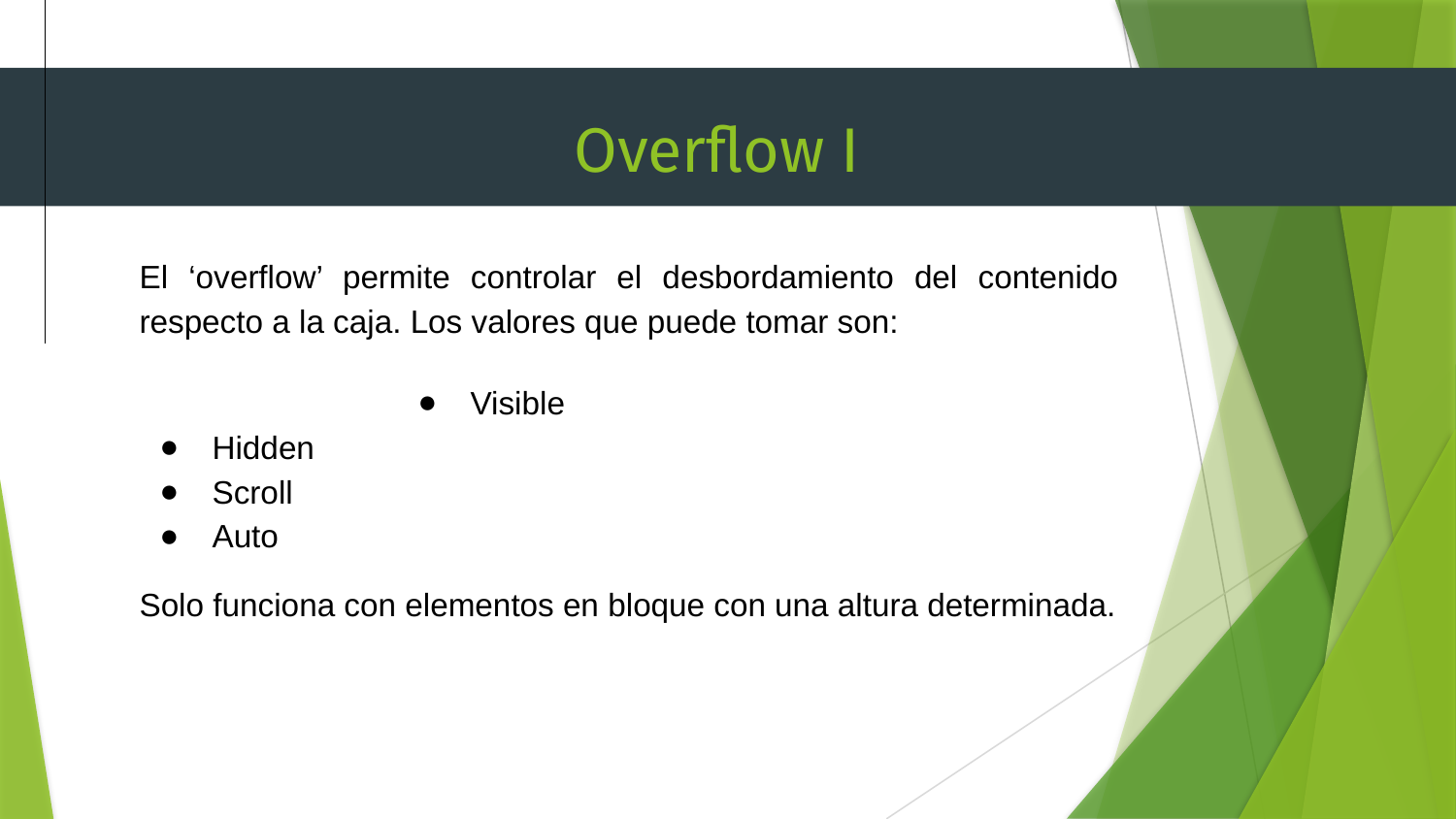

# Overflow I
El ‘overflow’ permite controlar el desbordamiento del contenido respecto a la caja. Los valores que puede tomar son:

Visible
Hidden
Scroll
Auto
Solo funciona con elementos en bloque con una altura determinada.